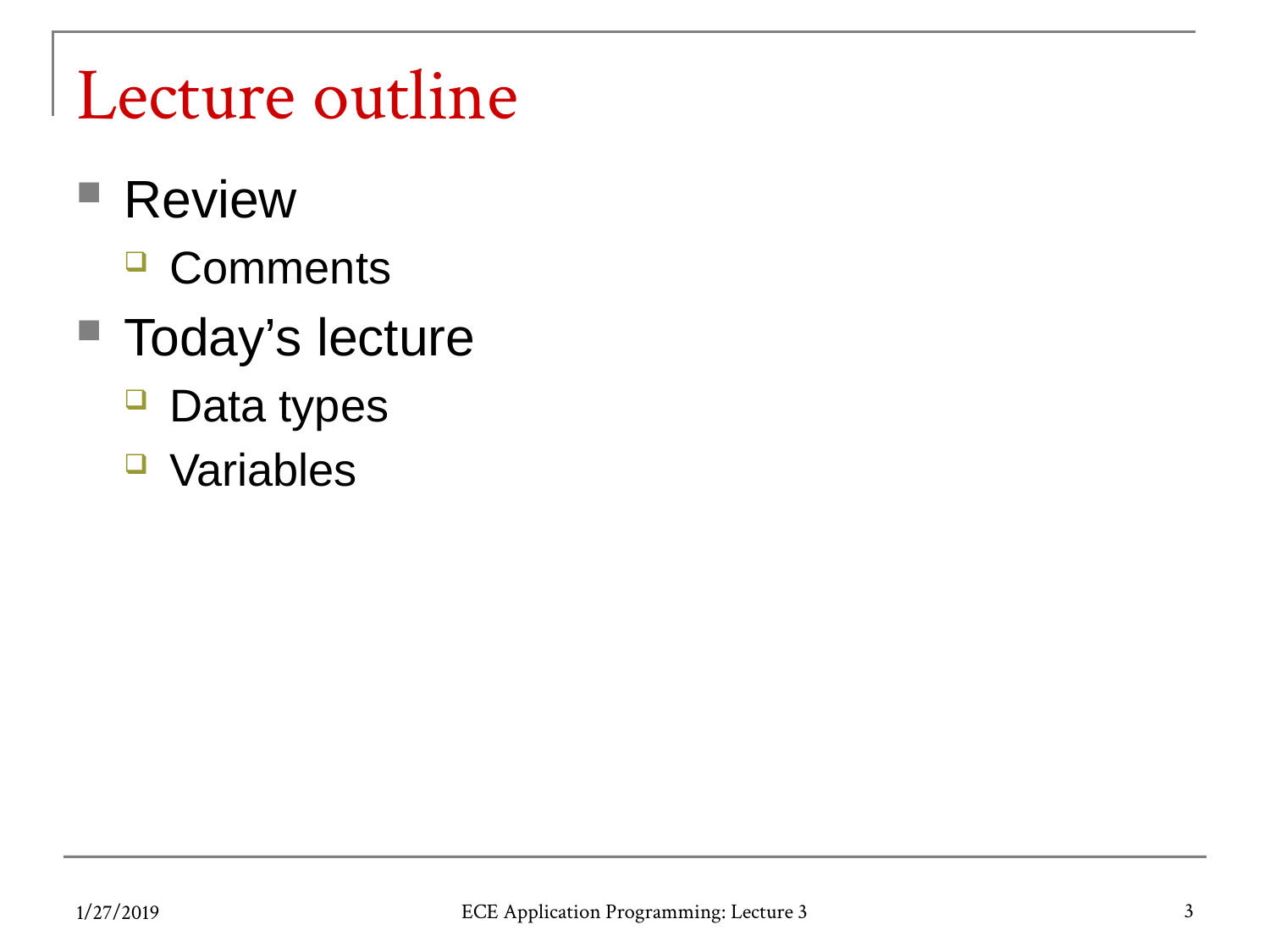

# Lecture outline
Review
Comments
Today’s lecture
Data types
Variables
1/27/2019
3
ECE Application Programming: Lecture 3